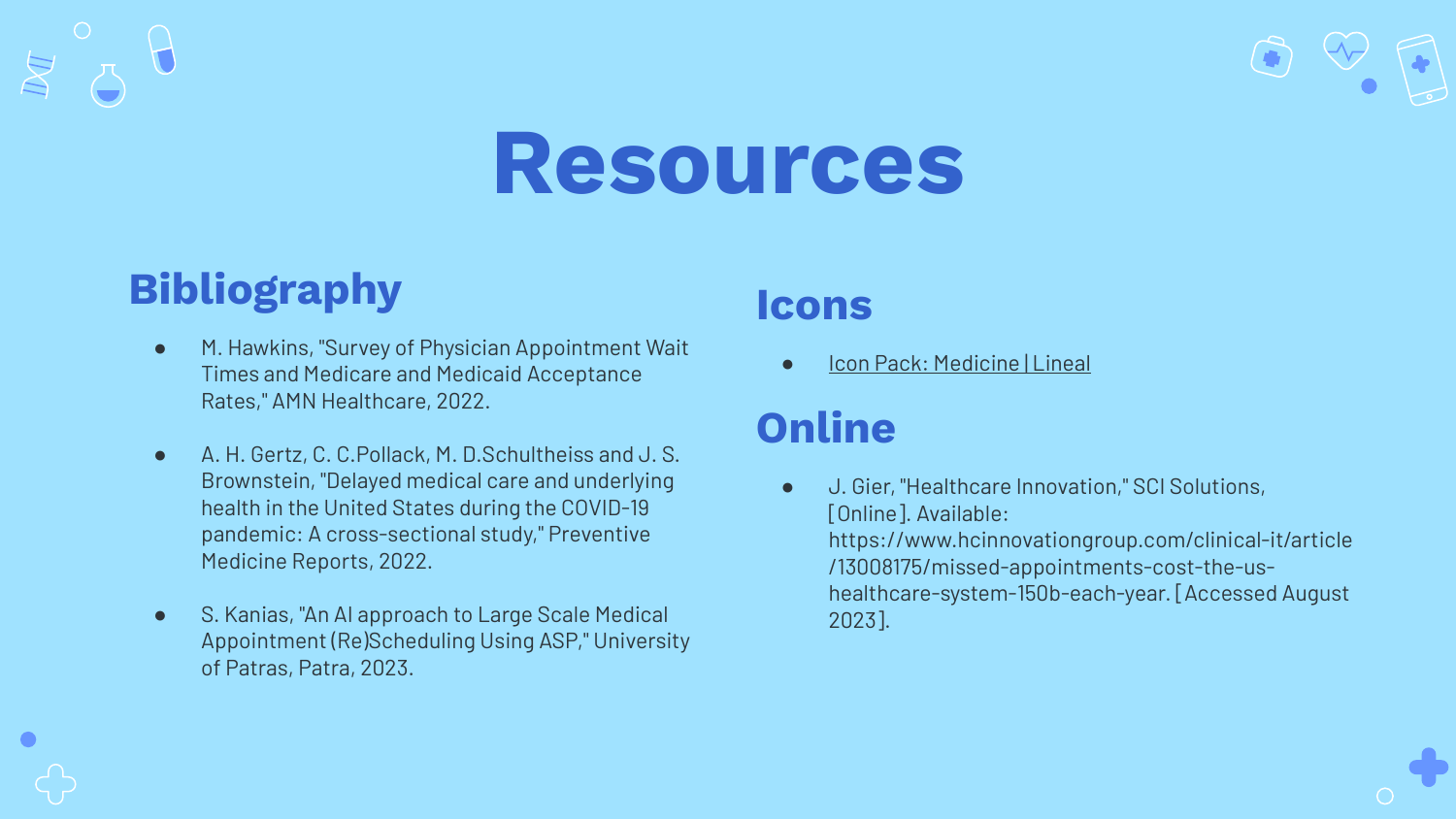

# Resources
Bibliography
M. Hawkins, "Survey of Physician Appointment Wait Times and Medicare and Medicaid Acceptance Rates," AMN Healthcare, 2022.
A. H. Gertz, C. C.Pollack, M. D.Schultheiss and J. S. Brownstein, "Delayed medical care and underlying health in the United States during the COVID-19 pandemic: A cross-sectional study," Preventive Medicine Reports, 2022.
S. Kanias, "An AI approach to Large Scale Medical Appointment (Re)Scheduling Using ASP," University of Patras, Patra, 2023.
Icons
Icon Pack: Medicine | Lineal
Online
J. Gier, "Healthcare Innovation," SCI Solutions, [Online]. Available: https://www.hcinnovationgroup.com/clinical-it/article/13008175/missed-appointments-cost-the-us-healthcare-system-150b-each-year. [Accessed August 2023].